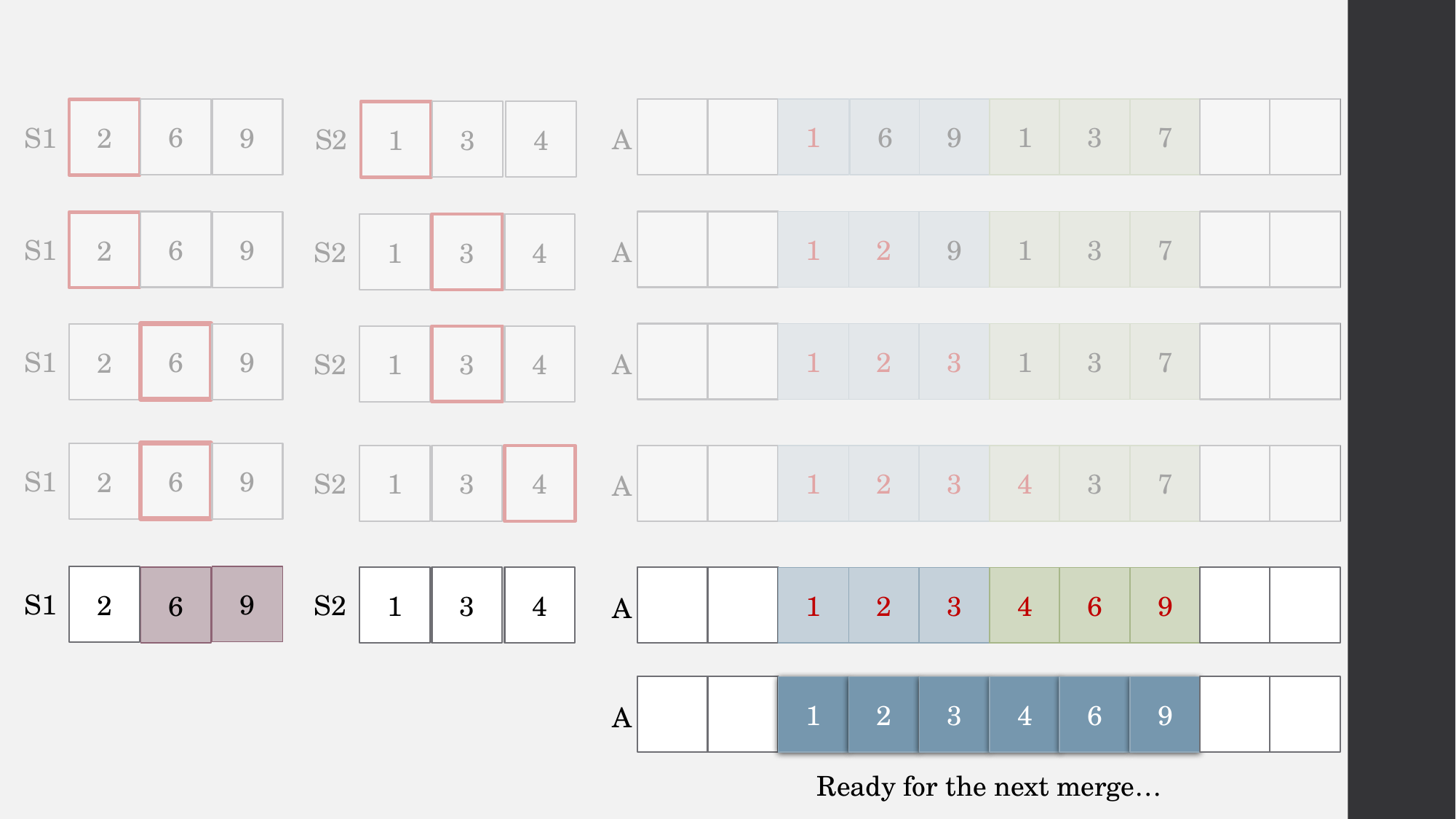

6
9
2
S1

1
6
9
1
3
7

A
1
3
4
S2
6
9
2
S1

1
2
9
1
3
7

A
1
3
4
S2
6
9
2
S1

1
2
3
1
3
7

A
1
3
4
S2
6
9
2
S1
1
3
4
S2

1
2
3
4
3
7

A
9
2
6
S1
1
3
4
S2

1
2
3
4
6
9

A

1
2
3
4
6
9

A
Ready for the next merge…